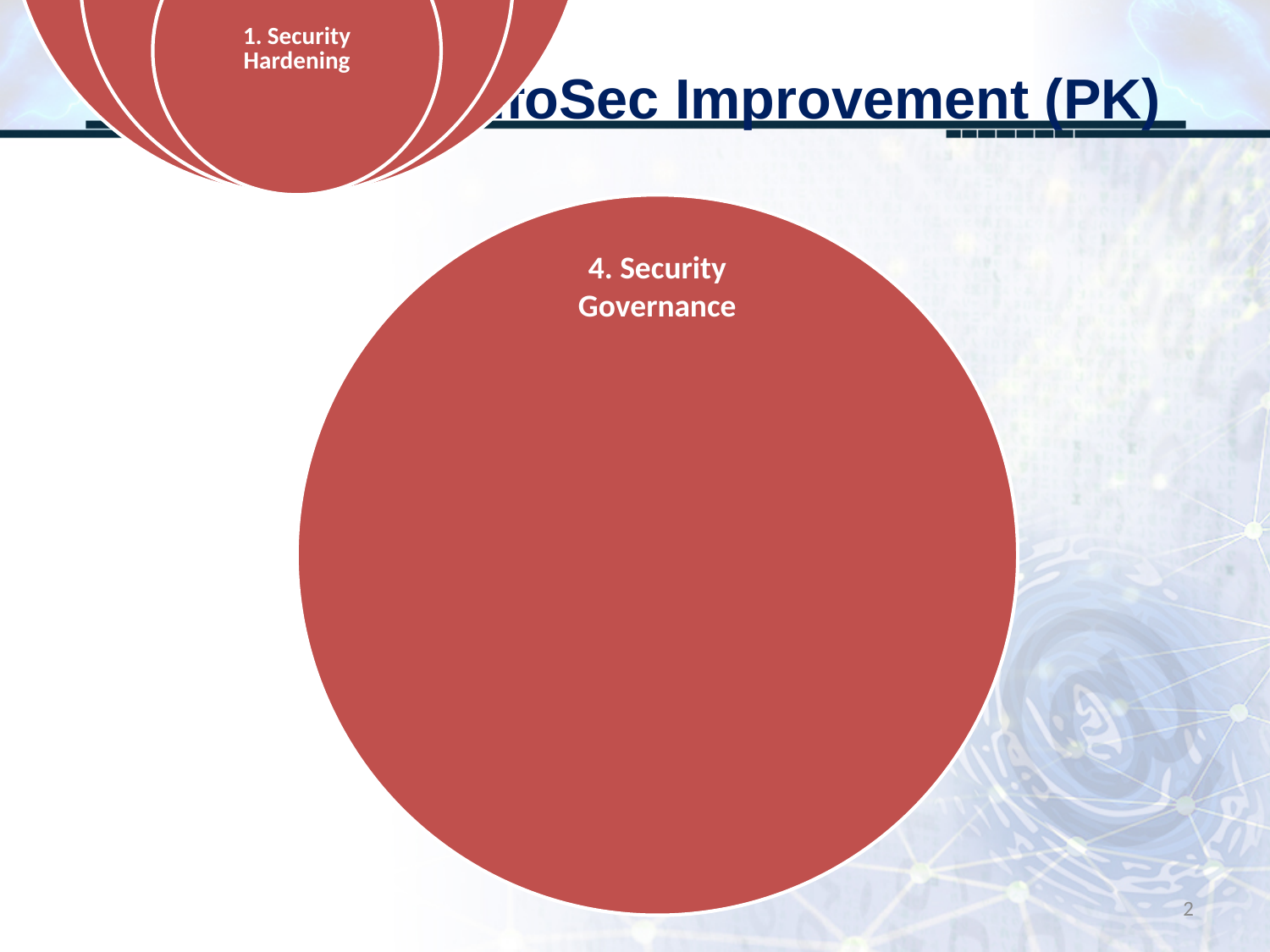

# Solution For InfoSec Improvement (PK)
4. Security Governance
1. Security Hardening
2